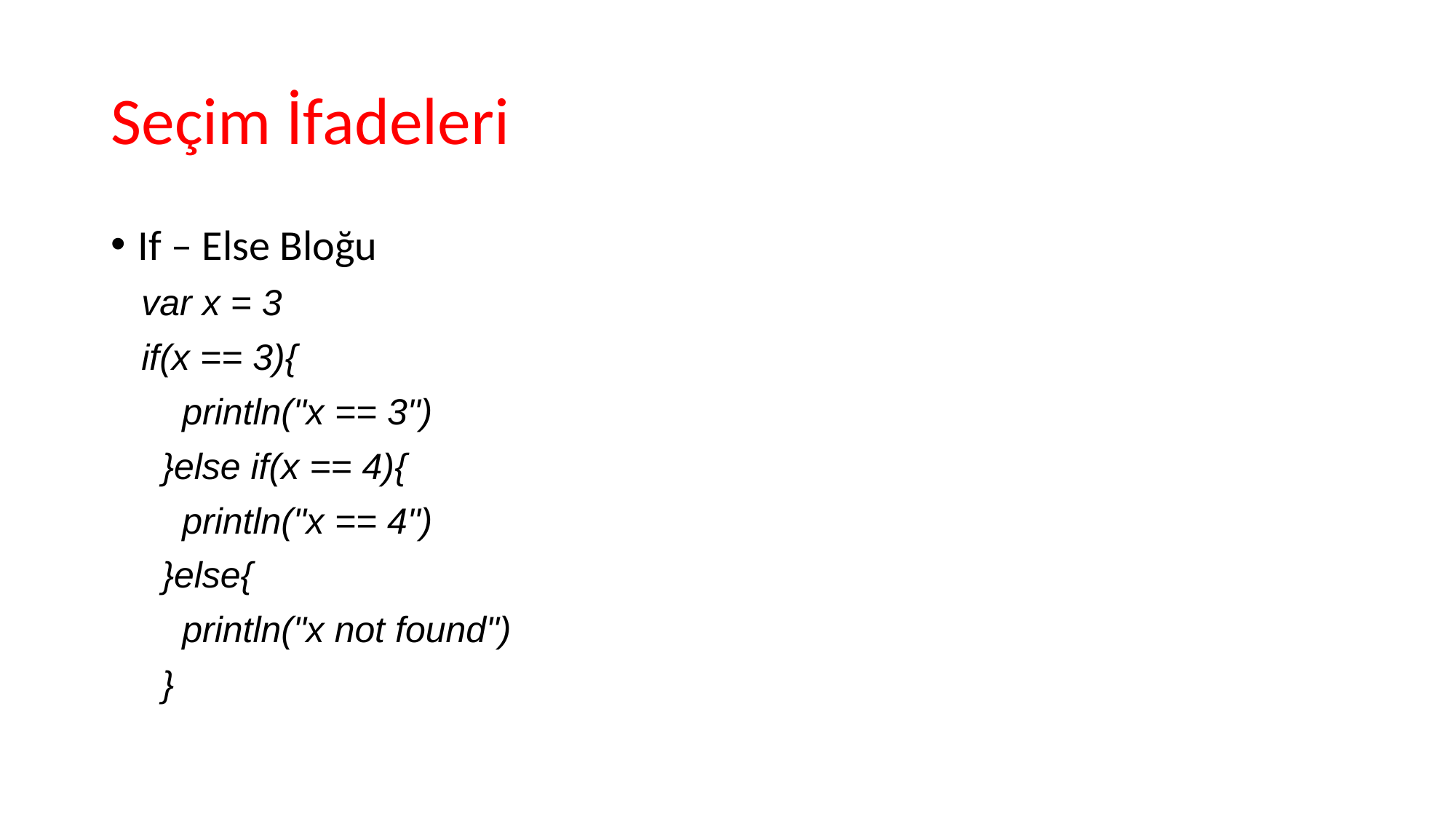

# Seçim İfadeleri
If – Else Bloğu
   var x = 3
   if(x == 3){
       println("x == 3")
     }else if(x == 4){
       println("x == 4")
     }else{
       println("x not found")
     }